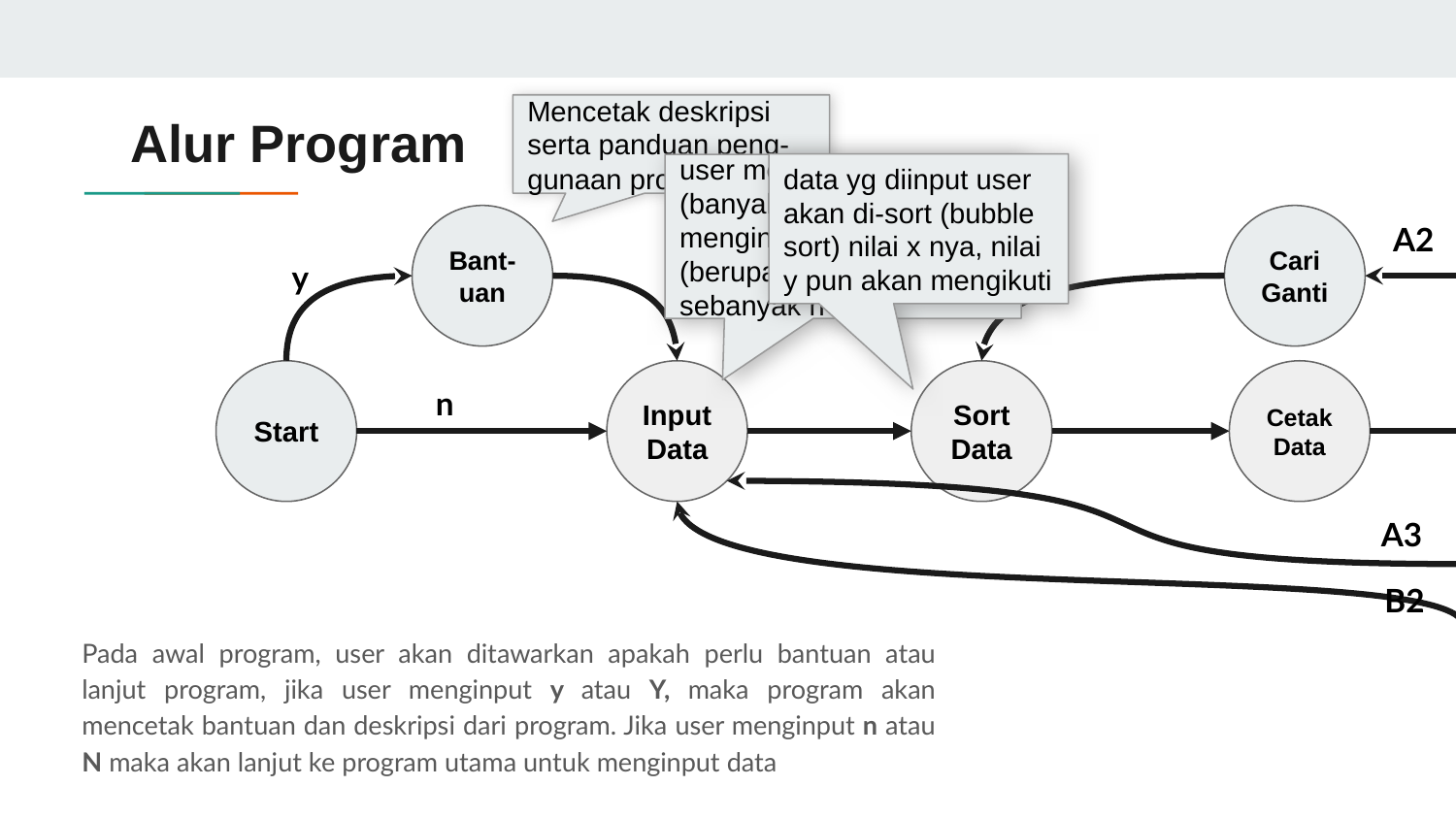

Mencetak deskripsi serta panduan peng- gunaan program
# Alur Program
data yg diinput user akan di-sort (bubble sort) nilai x nya, nilai y pun akan mengikuti
user menginput n (banyak data), lalu user menginput data x & y (berupa linked list) sebanyak n
A2
Bant-uan
Cari
Ganti
y
Start
Input
Data
Sort
Data
Cetak
Data
n
A3
B2
Pada awal program, user akan ditawarkan apakah perlu bantuan atau lanjut program, jika user menginput y atau Y, maka program akan mencetak bantuan dan deskripsi dari program. Jika user menginput n atau N maka akan lanjut ke program utama untuk menginput data